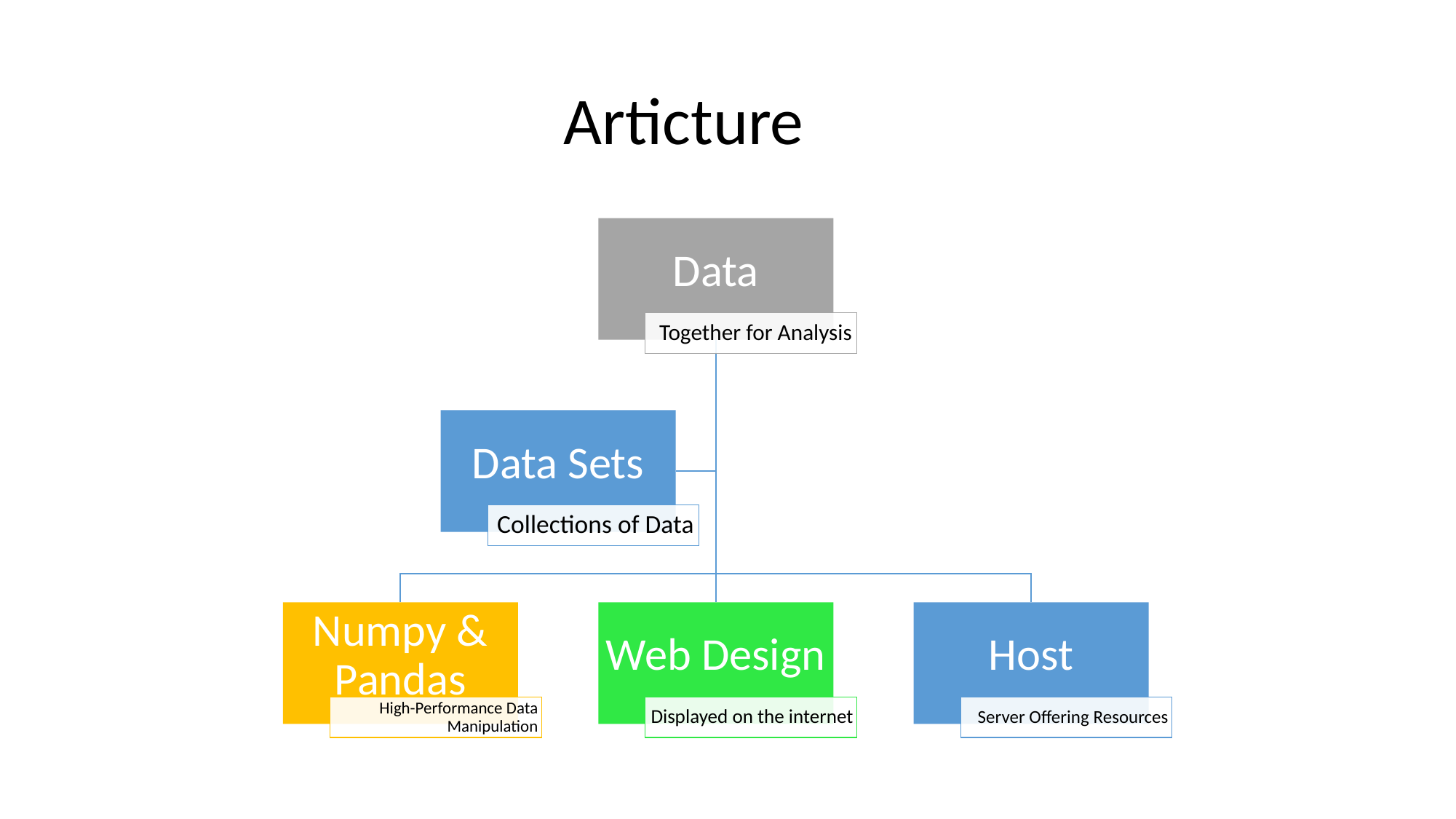

# Articture
Data
Together for Analysis
Numpy & Pandas
High-Performance Data Manipulation
Web Design
Displayed on the internet
Host
Server Offering Resources
Data Sets
Collections of Data